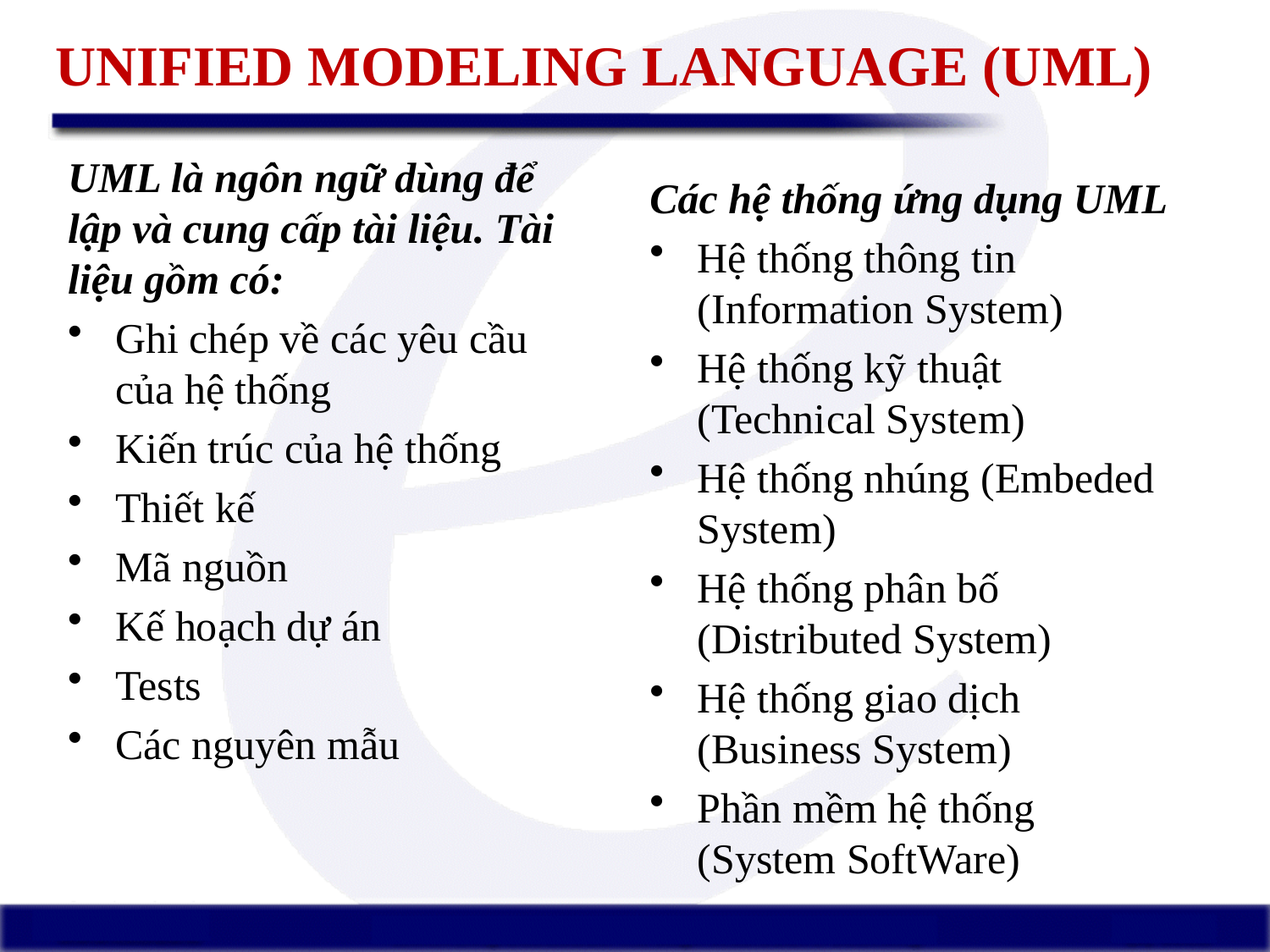

# UNIFIED MODELING LANGUAGE (UML)
UML là ngôn ngữ dùng để lập và cung cấp tài liệu. Tài liệu gồm có:
Ghi chép về các yêu cầu của hệ thống
Kiến trúc của hệ thống
Thiết kế
Mã nguồn
Kế hoạch dự án
Tests
Các nguyên mẫu

Các hệ thống ứng dụng UML
Hệ thống thông tin (Information System)
Hệ thống kỹ thuật (Technical System)
Hệ thống nhúng (Embeded System)
Hệ thống phân bố (Distributed System)
Hệ thống giao dịch (Business System)
Phần mềm hệ thống (System SoftWare)